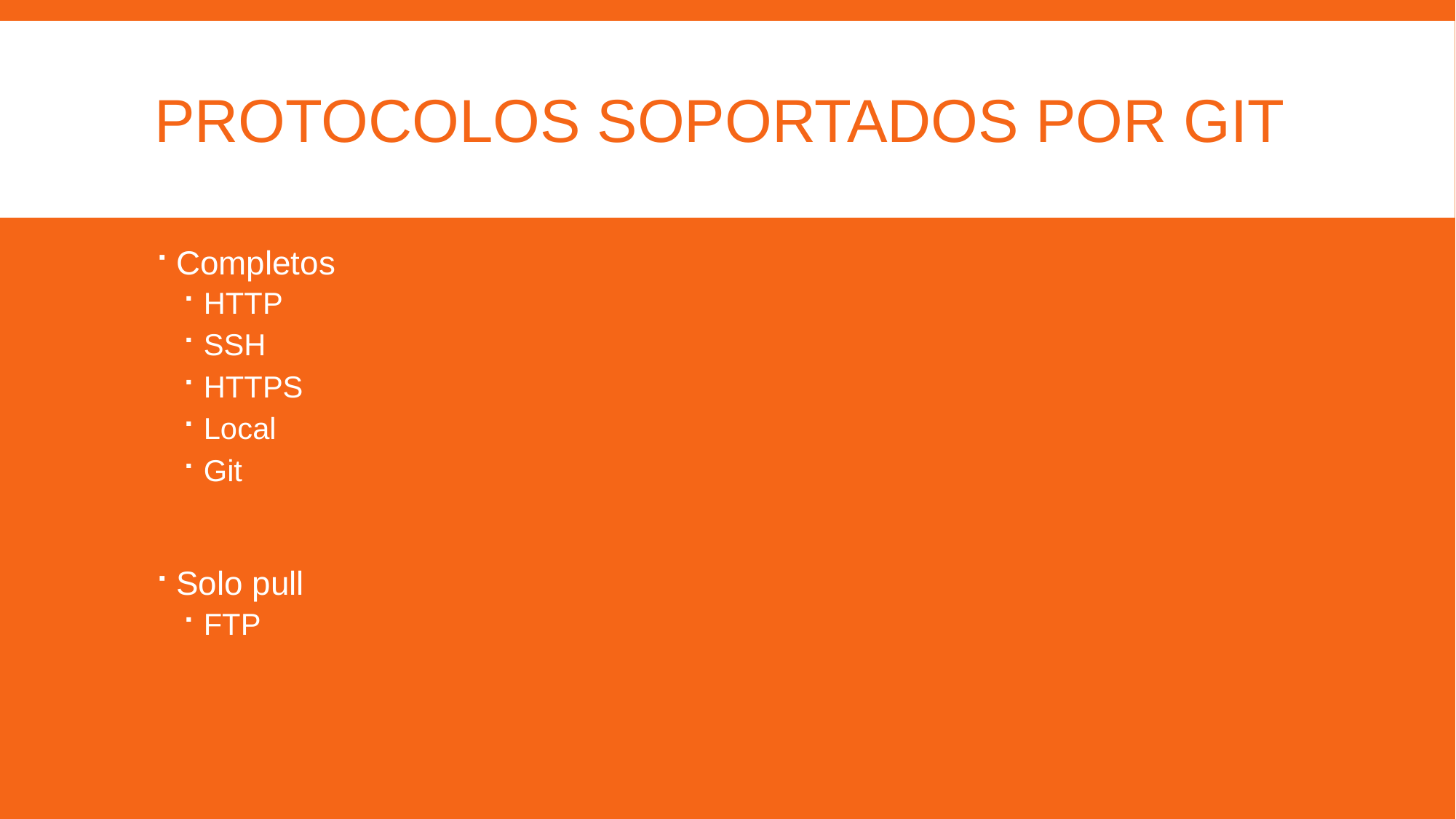

# Protocolos soportados por git
Completos
HTTP
SSH
HTTPS
Local
Git

Solo pull
FTP